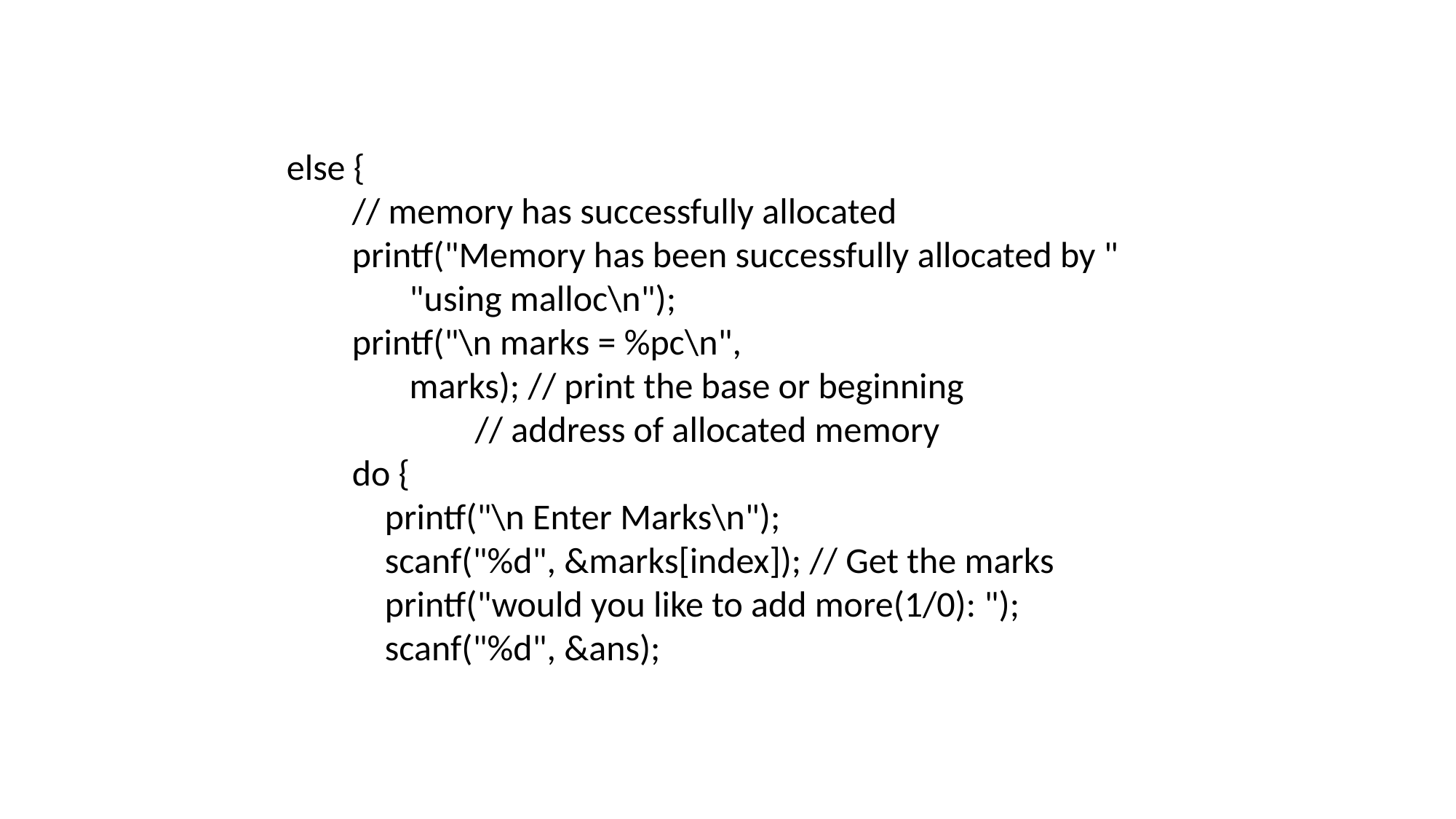

else {
        // memory has successfully allocated
        printf("Memory has been successfully allocated by "
               "using malloc\n");
        printf("\n marks = %pc\n",
               marks); // print the base or beginning
                       // address of allocated memory
        do {
            printf("\n Enter Marks\n");
            scanf("%d", &marks[index]); // Get the marks
            printf("would you like to add more(1/0): ");
            scanf("%d", &ans);